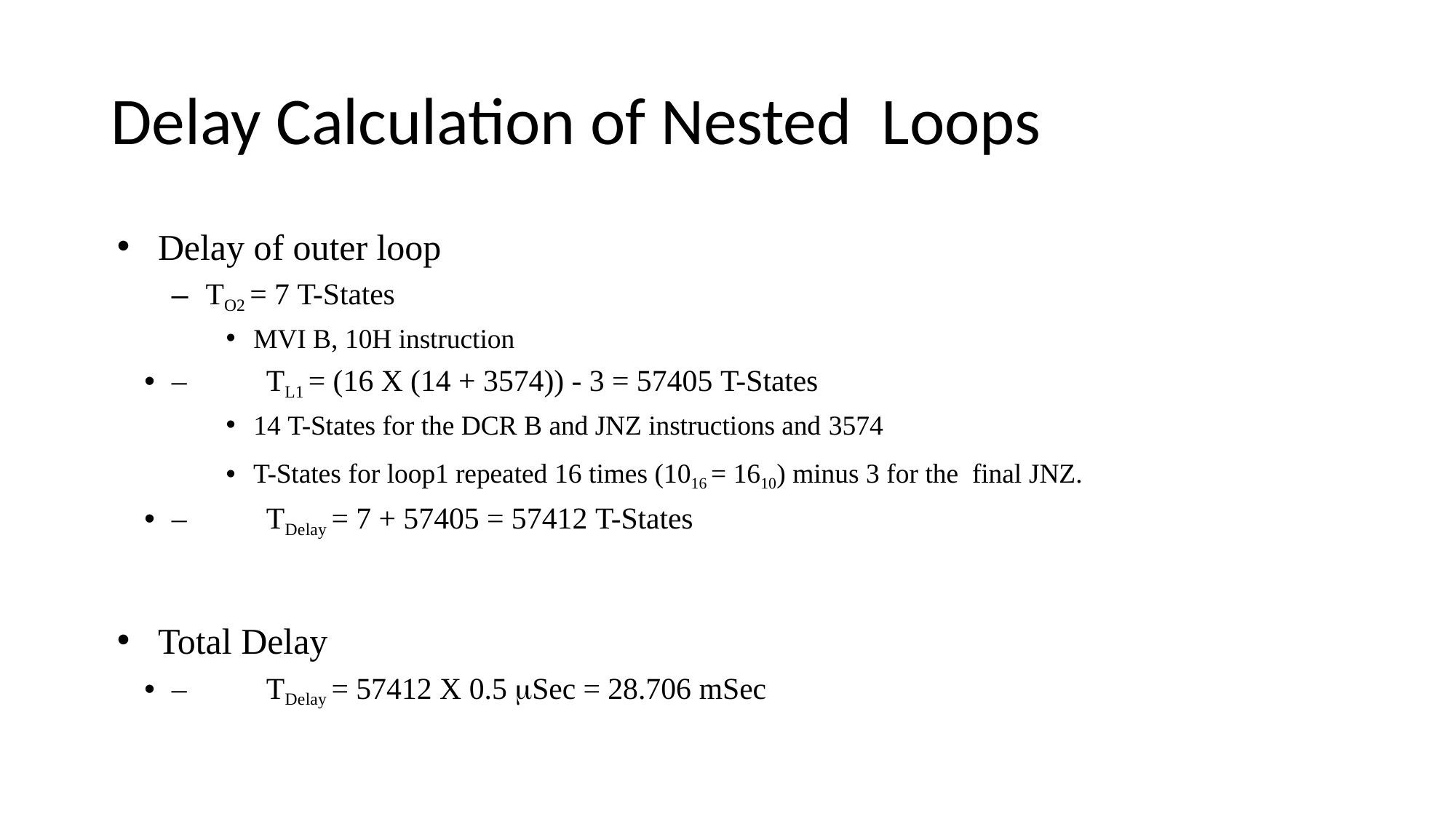

# Delay Calculation of Nested  Loops
Delay of outer loop
TO2 = 7 T-States
MVI B, 10H instruction
–	TL1 = (16 X (14 + 3574)) - 3 = 57405 T-States
14 T-States for the DCR B and JNZ instructions and 3574
T-States for loop1 repeated 16 times (1016 = 1610) minus 3 for the  final JNZ.
–	TDelay = 7 + 57405 = 57412 T-States

Total Delay
–	TDelay = 57412 X 0.5 μSec = 28.706 mSec